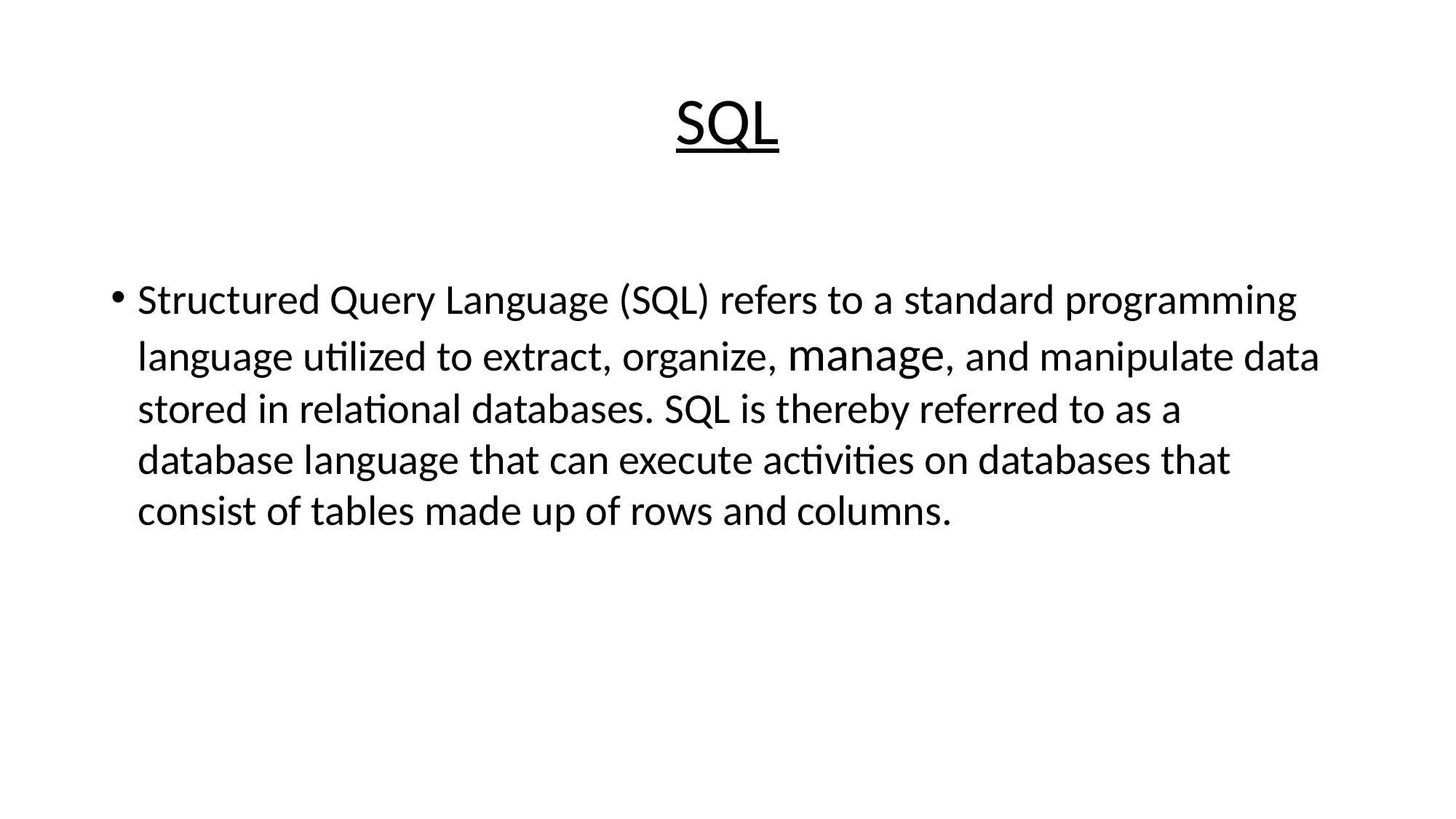

# SQL

Structured Query Language (SQL) refers to a standard programming language utilized to extract, organize, manage, and manipulate data stored in relational databases. SQL is thereby referred to as a database language that can execute activities on databases that consist of tables made up of rows and columns.